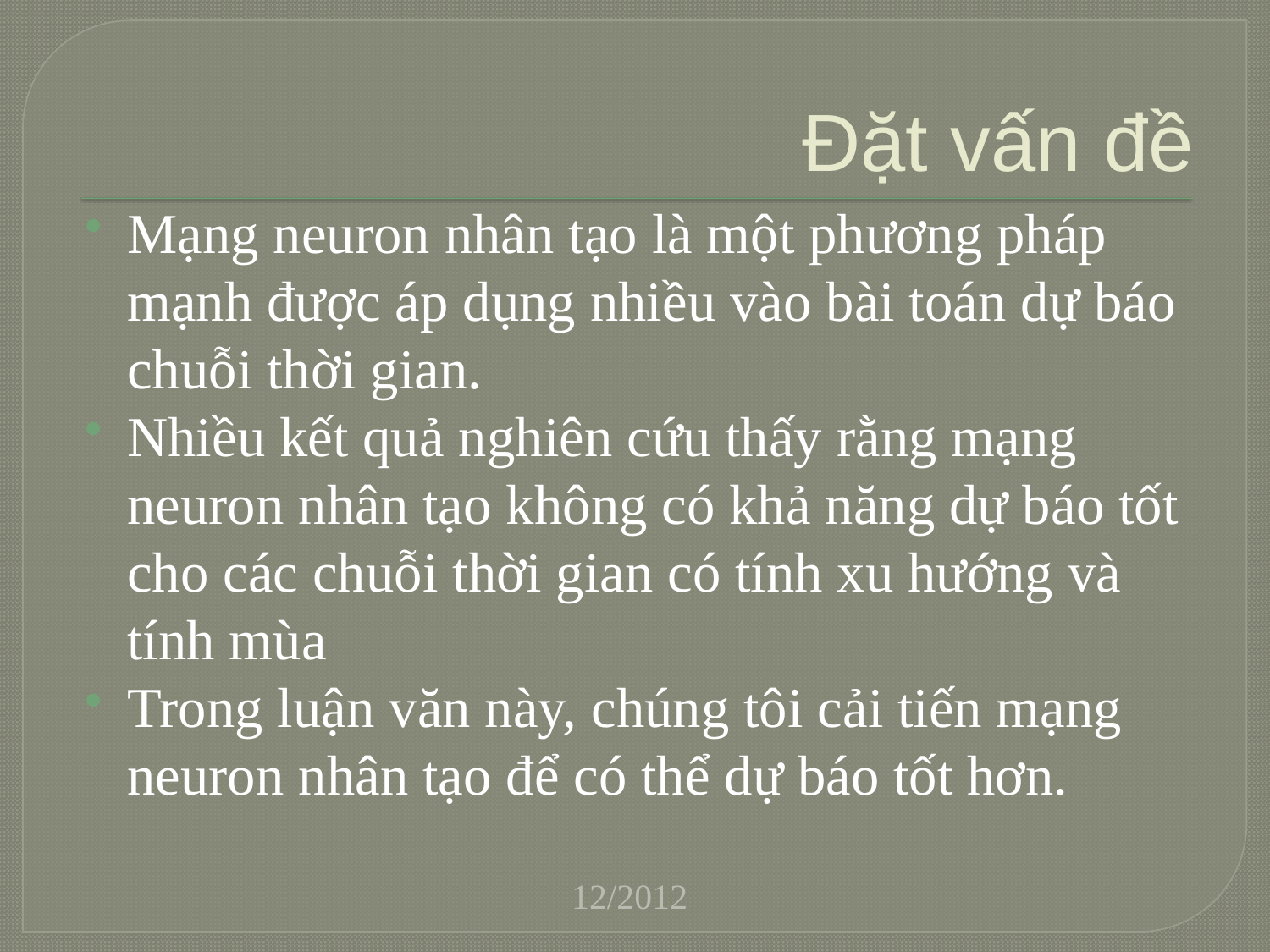

# Đặt vấn đề
Mạng neuron nhân tạo là một phương pháp mạnh được áp dụng nhiều vào bài toán dự báo chuỗi thời gian.
Nhiều kết quả nghiên cứu thấy rằng mạng neuron nhân tạo không có khả năng dự báo tốt cho các chuỗi thời gian có tính xu hướng và tính mùa
Trong luận văn này, chúng tôi cải tiến mạng neuron nhân tạo để có thể dự báo tốt hơn.
12/2012